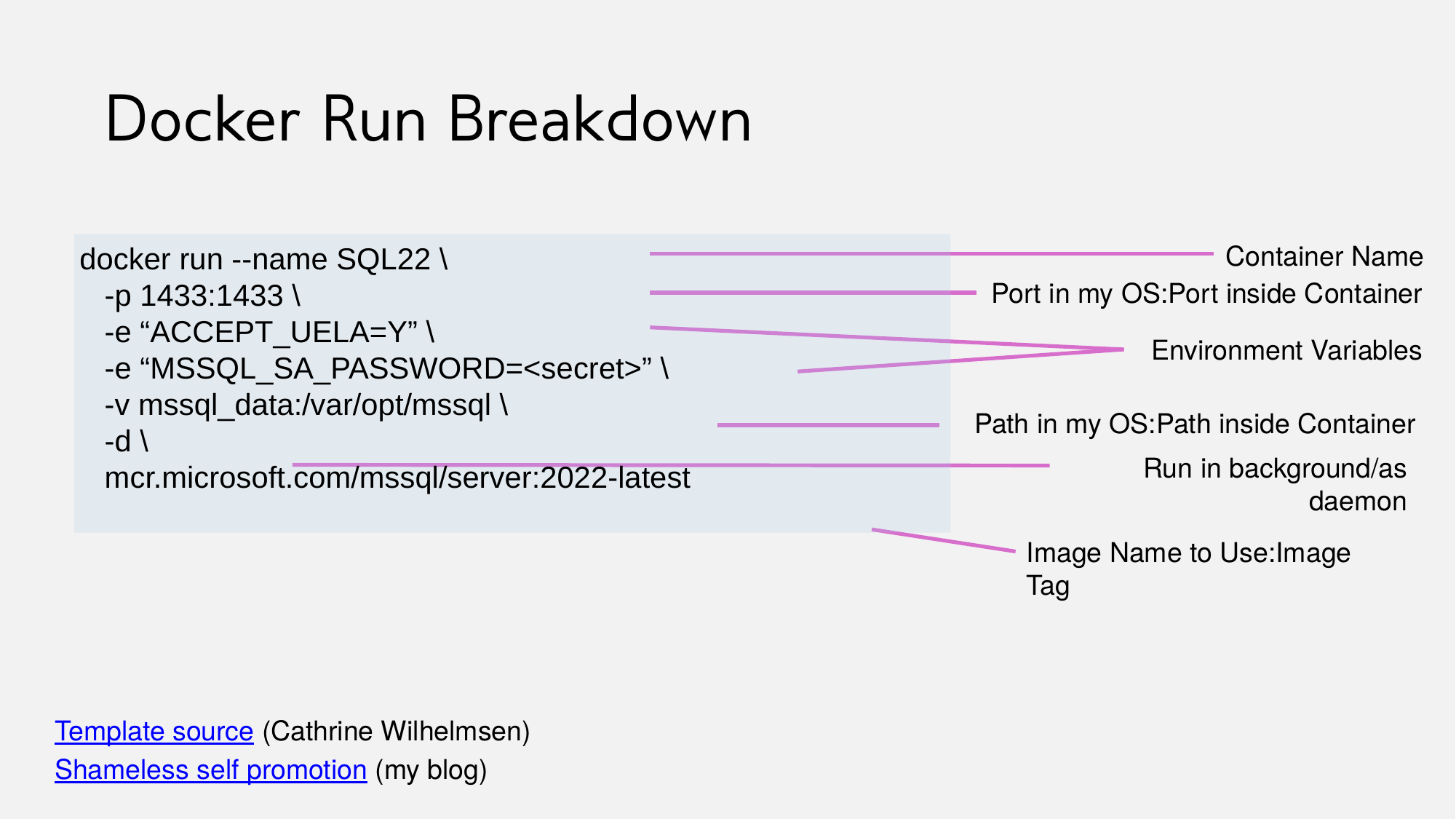

# Docker Run Breakdown
Container Name

docker run --name SQL22 \
   -p 1433:1433 \
   -e “ACCEPT_UELA=Y” \
   -e “MSSQL_SA_PASSWORD=<secret>” \
   -v mssql_data:/var/opt/mssql \
   -d \
   mcr.microsoft.com/mssql/server:2022-latest

Port in my OS:Port inside Container

Environment Variables

Path in my OS:Path inside Container

Run in background/as daemon

Image Name to Use:Image Tag
Template source (Cathrine Wilhelmsen)
Shameless self promotion (my blog)
9